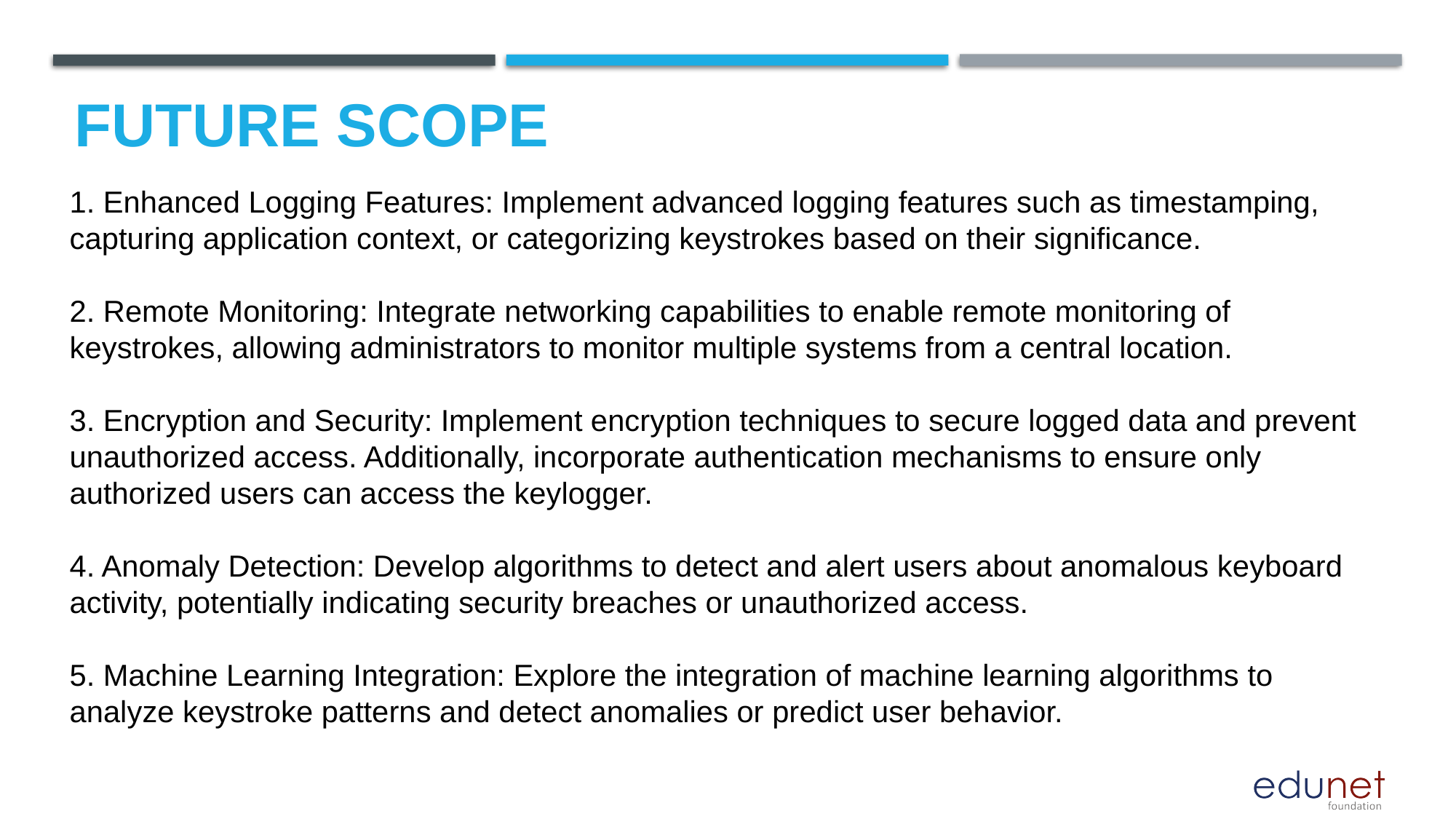

Future scope
1. Enhanced Logging Features: Implement advanced logging features such as timestamping, capturing application context, or categorizing keystrokes based on their significance.

2. Remote Monitoring: Integrate networking capabilities to enable remote monitoring of keystrokes, allowing administrators to monitor multiple systems from a central location.

3. Encryption and Security: Implement encryption techniques to secure logged data and prevent unauthorized access. Additionally, incorporate authentication mechanisms to ensure only authorized users can access the keylogger.

4. Anomaly Detection: Develop algorithms to detect and alert users about anomalous keyboard activity, potentially indicating security breaches or unauthorized access.

5. Machine Learning Integration: Explore the integration of machine learning algorithms to analyze keystroke patterns and detect anomalies or predict user behavior.